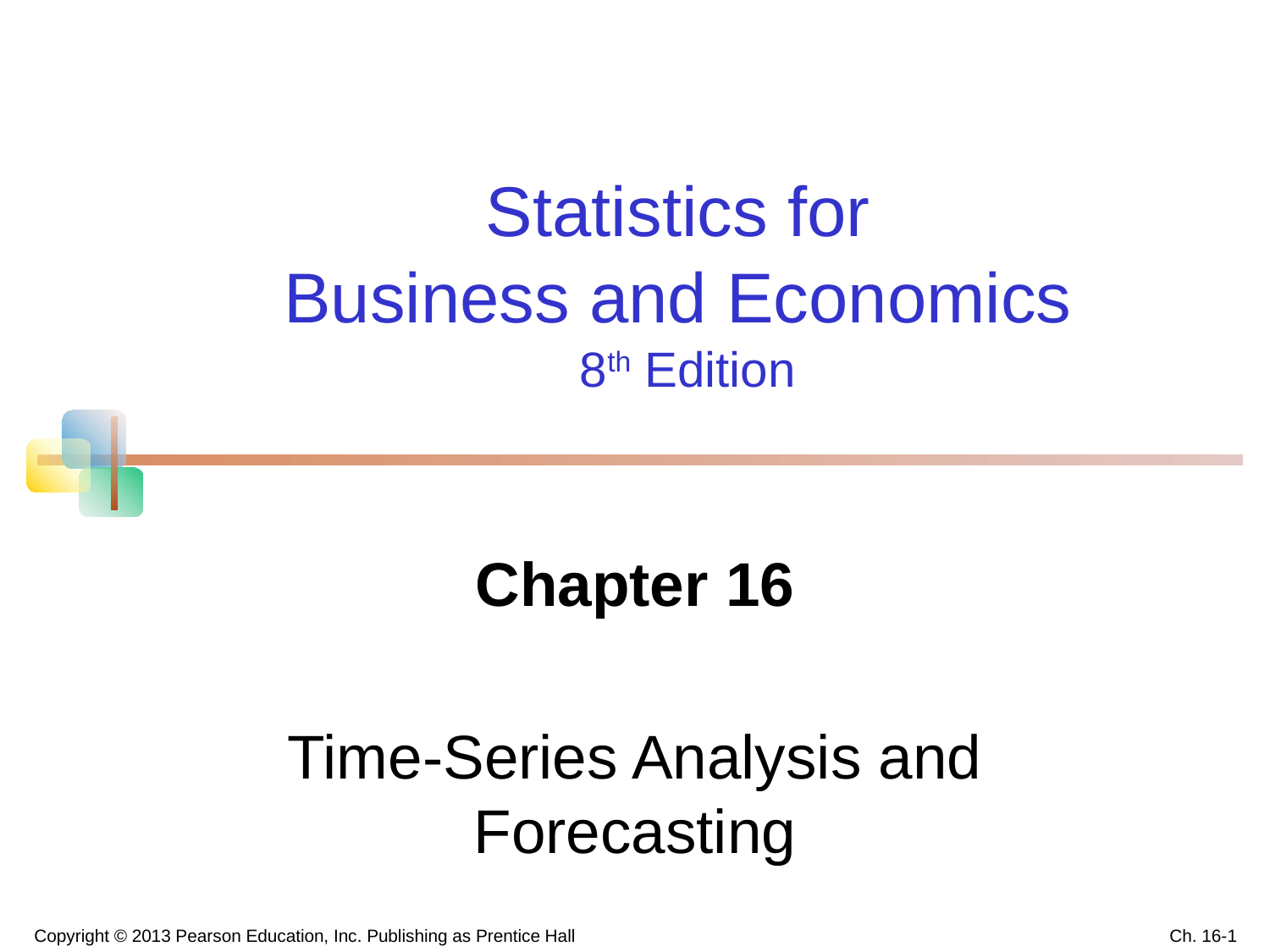

Statistics for
Business and Economics
8th Edition
Chapter 16

Time-Series Analysis and Forecasting
Copyright © 2013 Pearson Education, Inc. Publishing as Prentice Hall
Ch. 16-1